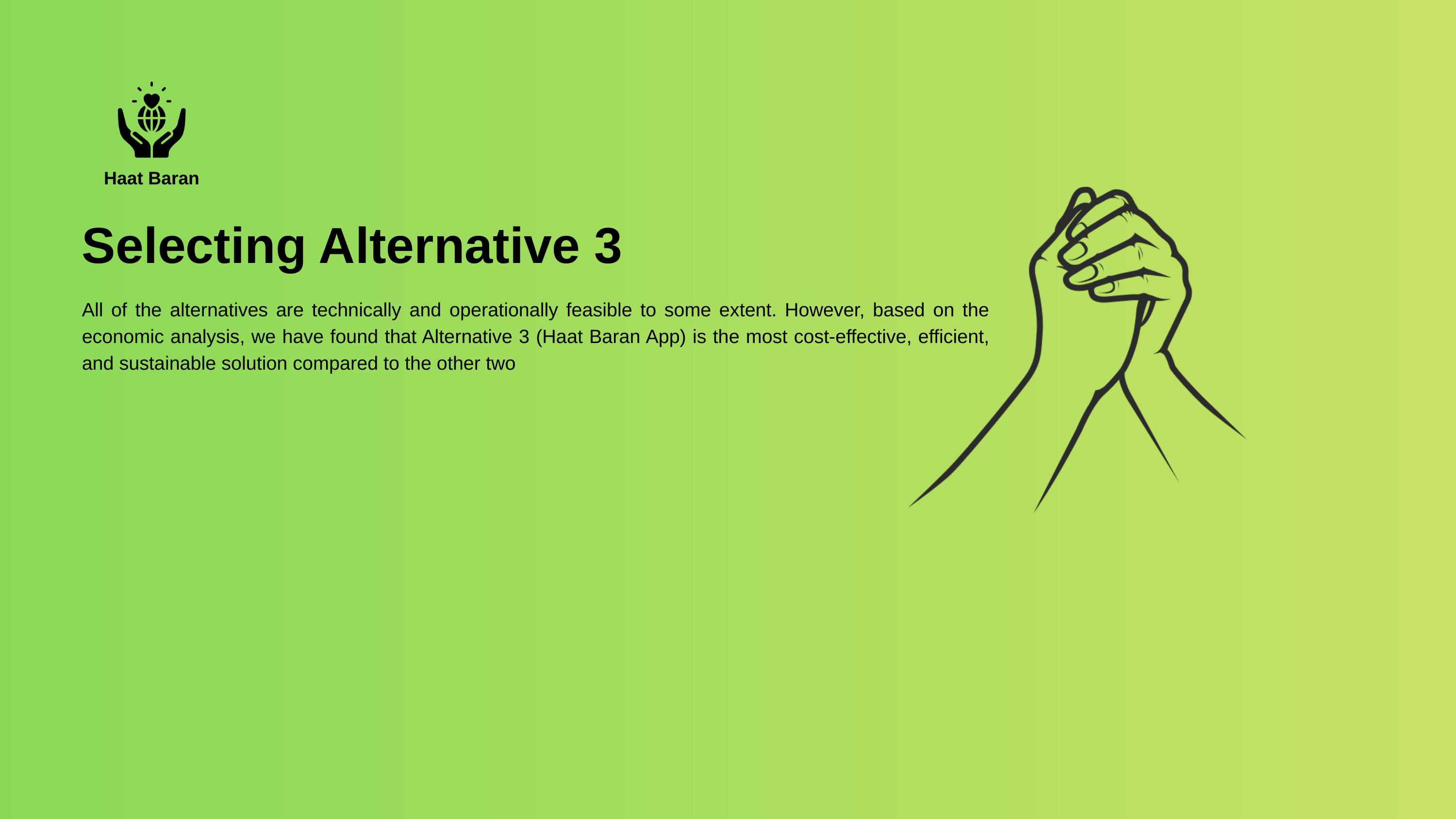

Haat Baran

Selecting Alternative 3
All of the alternatives are technically and operationally feasible to some extent. However, based on the economic analysis, we have found that Alternative 3 (Haat Baran App) is the most cost-effective, efficient, and sustainable solution compared to the other two